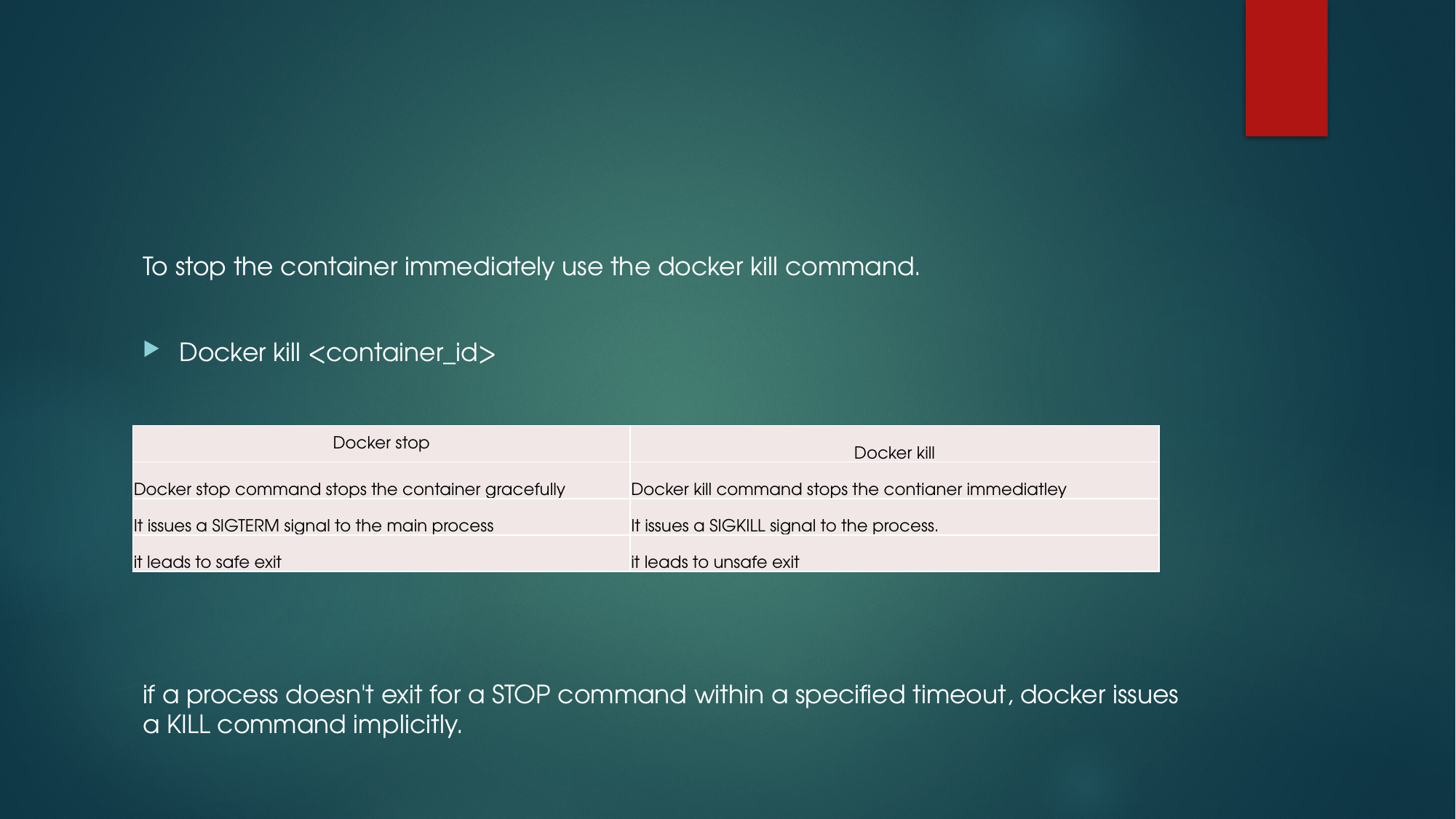

#
To stop the container immediately use the docker kill command.

Docker kill <container_id>

Difference between docker stop and docker kill.

if a process doesn't exit for a STOP command within a specified timeout, docker issues a KILL command implicitly.
| Docker stop | Docker kill |
| --- | --- |
| Docker stop command stops the container gracefully | Docker kill command stops the contianer immediatley |
| It issues a SIGTERM signal to the main process | It issues a SIGKILL signal to the process. |
| it leads to safe exit | it leads to unsafe exit |